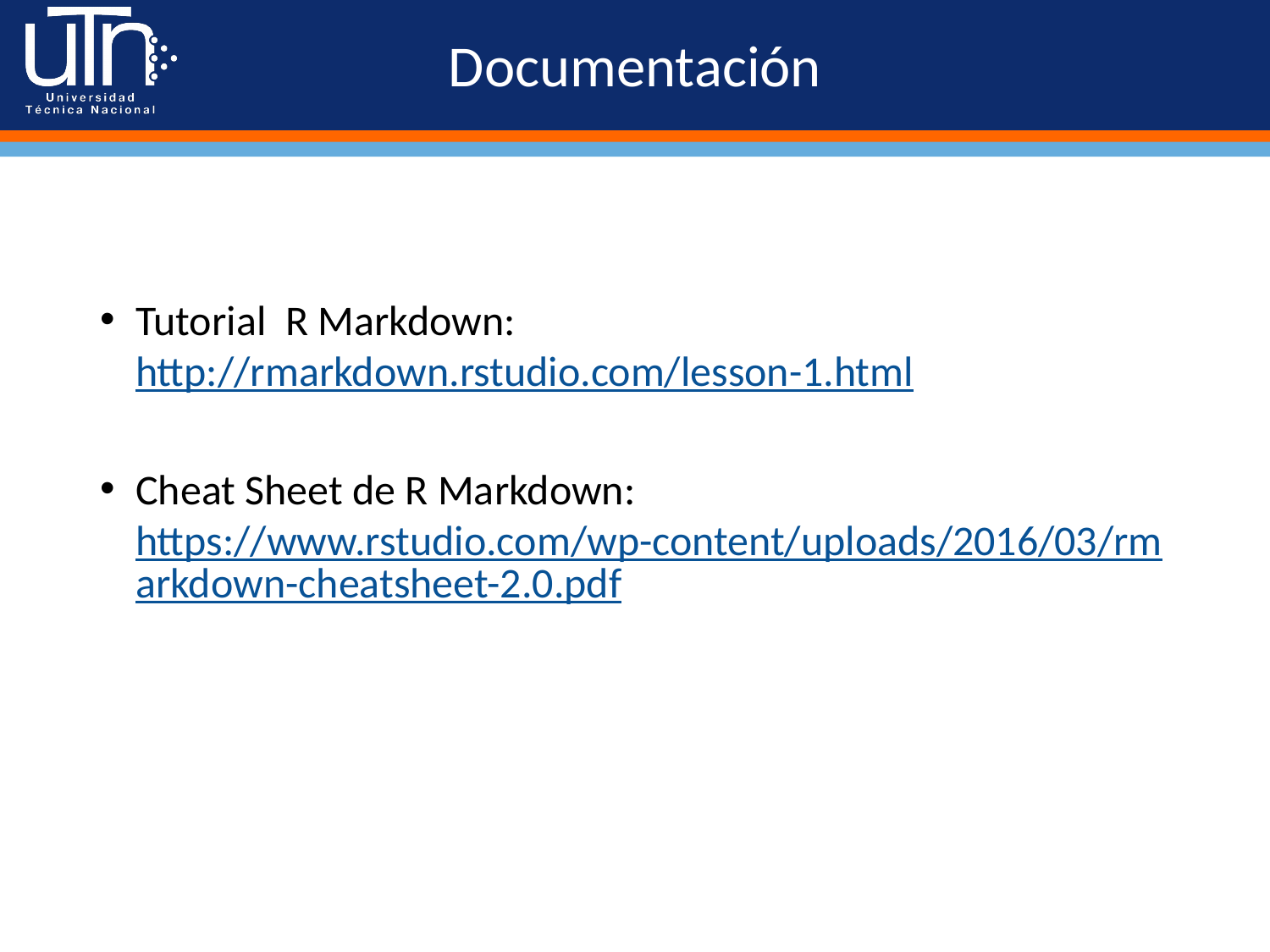

# Documentación

Tutorial  R Markdown: http://rmarkdown.rstudio.com/lesson-1.html

Cheat Sheet de R Markdown: https://www.rstudio.com/wp-content/uploads/2016/03/rmarkdown-cheatsheet-2.0.pdf